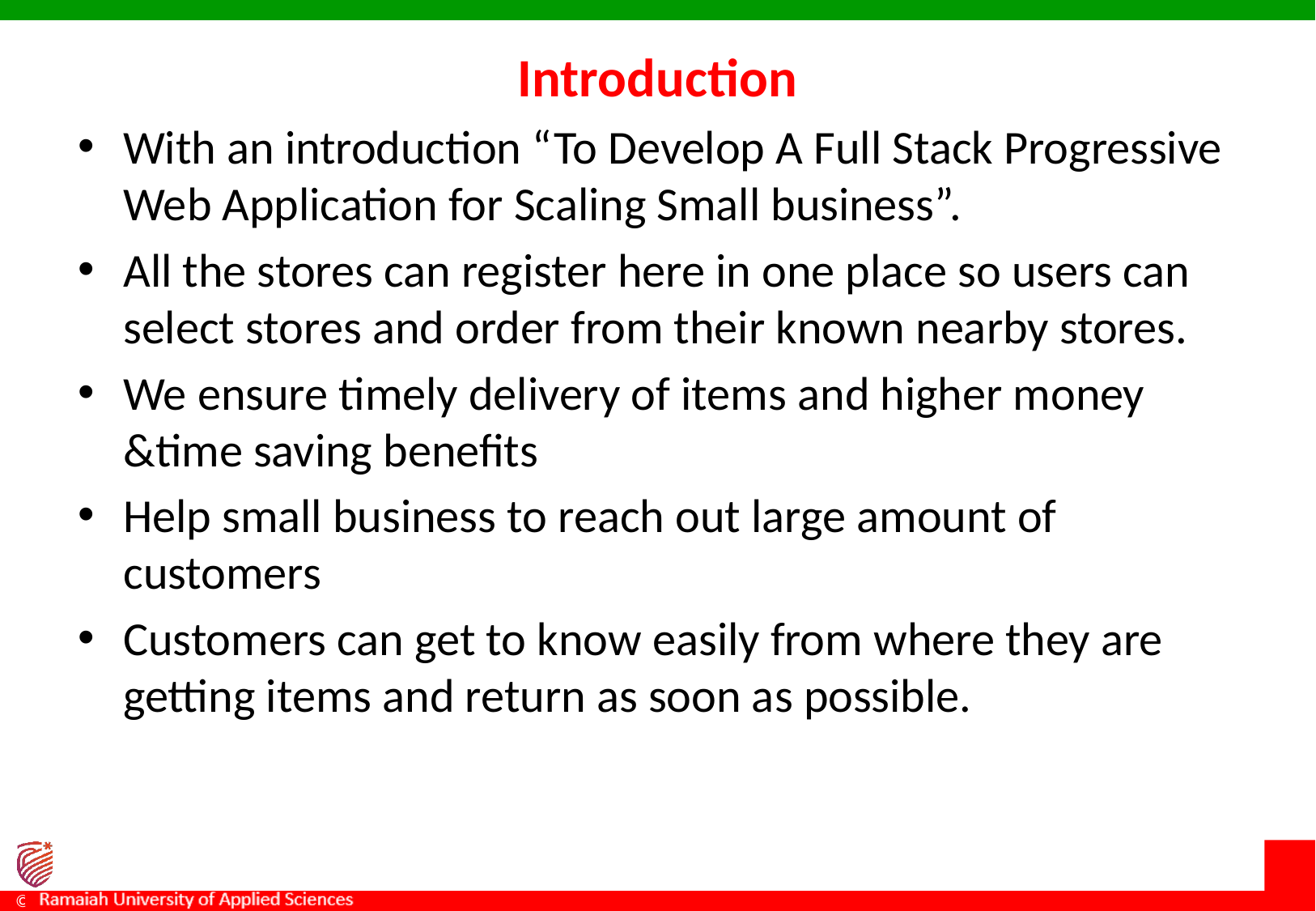

# Introduction
With an introduction “To Develop A Full Stack Progressive Web Application for Scaling Small business”.
All the stores can register here in one place so users can select stores and order from their known nearby stores.
We ensure timely delivery of items and higher money &time saving benefits
Help small business to reach out large amount of customers
Customers can get to know easily from where they are getting items and return as soon as possible.